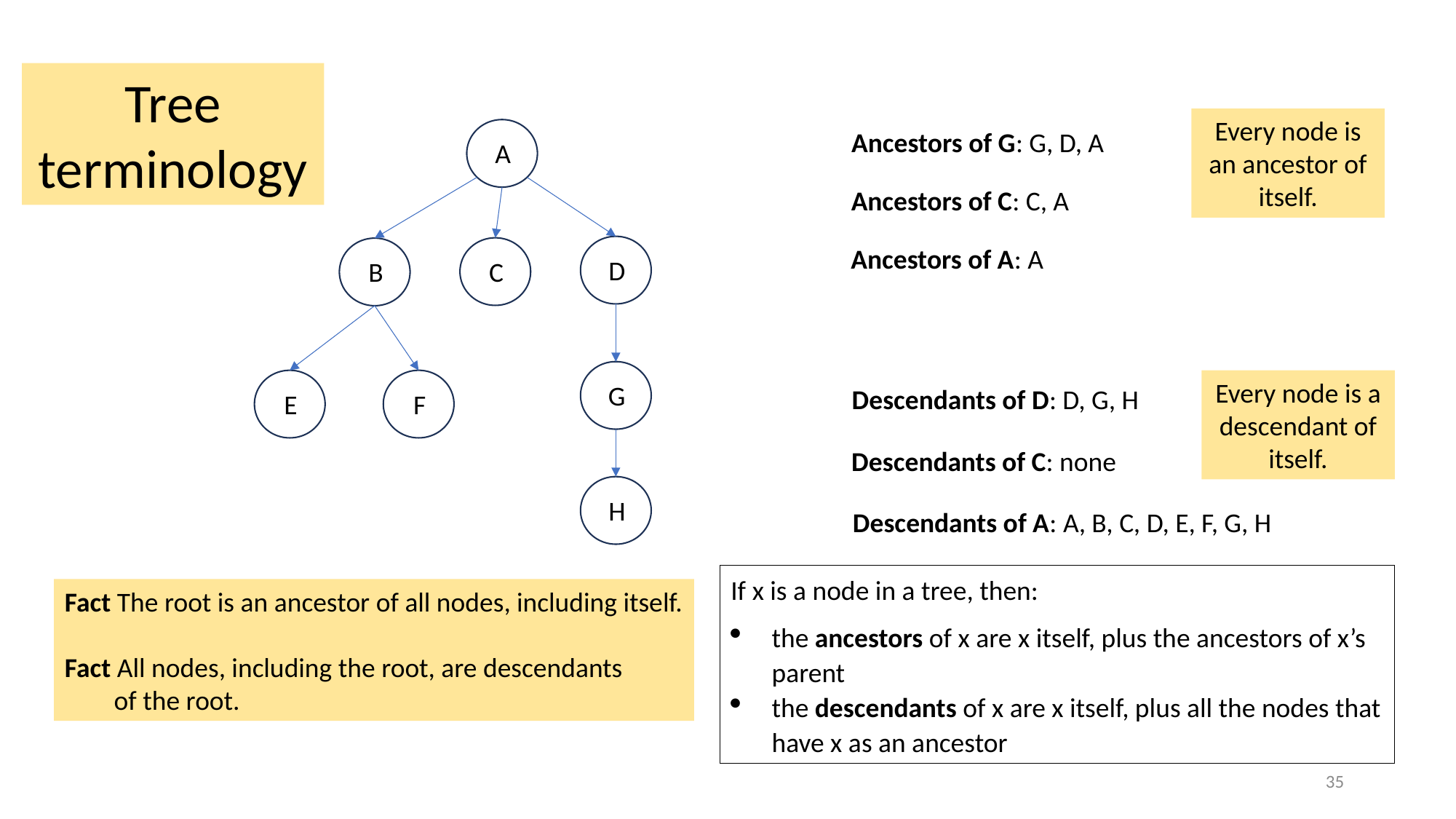

Tree terminology
Every node is an ancestor of
itself.

A
Ancestors of G: G, D, A
Ancestors of C: C, A

D
Ancestors of A: A

C

B

G

E

F
Every node is a descendant of
itself.
Descendants of D: D, G, H
Descendants of C: none

H
Descendants of A: A, B, C, D, E, F, G, H
If x is a node in a tree, then:
the ancestors of x are x itself, plus the ancestors of x’s parent
the descendants of x are x itself, plus all the nodes that have x as an ancestor
Fact The root is an ancestor of all nodes, including itself.

Fact All nodes, including the root, are descendants
        of the root.
35